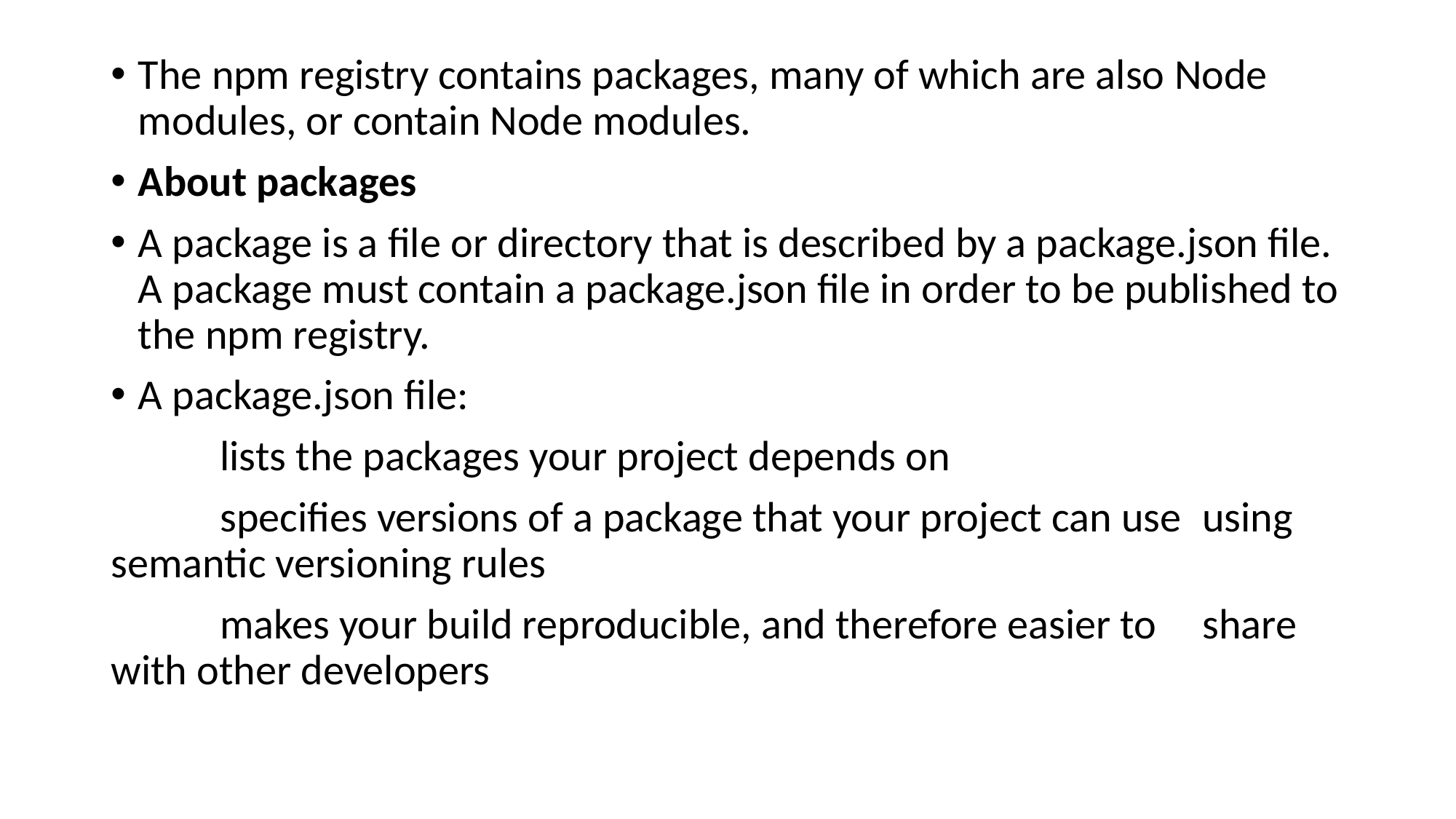

The npm registry contains packages, many of which are also Node modules, or contain Node modules.
About packages
A package is a file or directory that is described by a package.json file. A package must contain a package.json file in order to be published to the npm registry.
A package.json file:
	lists the packages your project depends on
	specifies versions of a package that your project can use 	using semantic versioning rules
	makes your build reproducible, and therefore easier to 	share with other developers